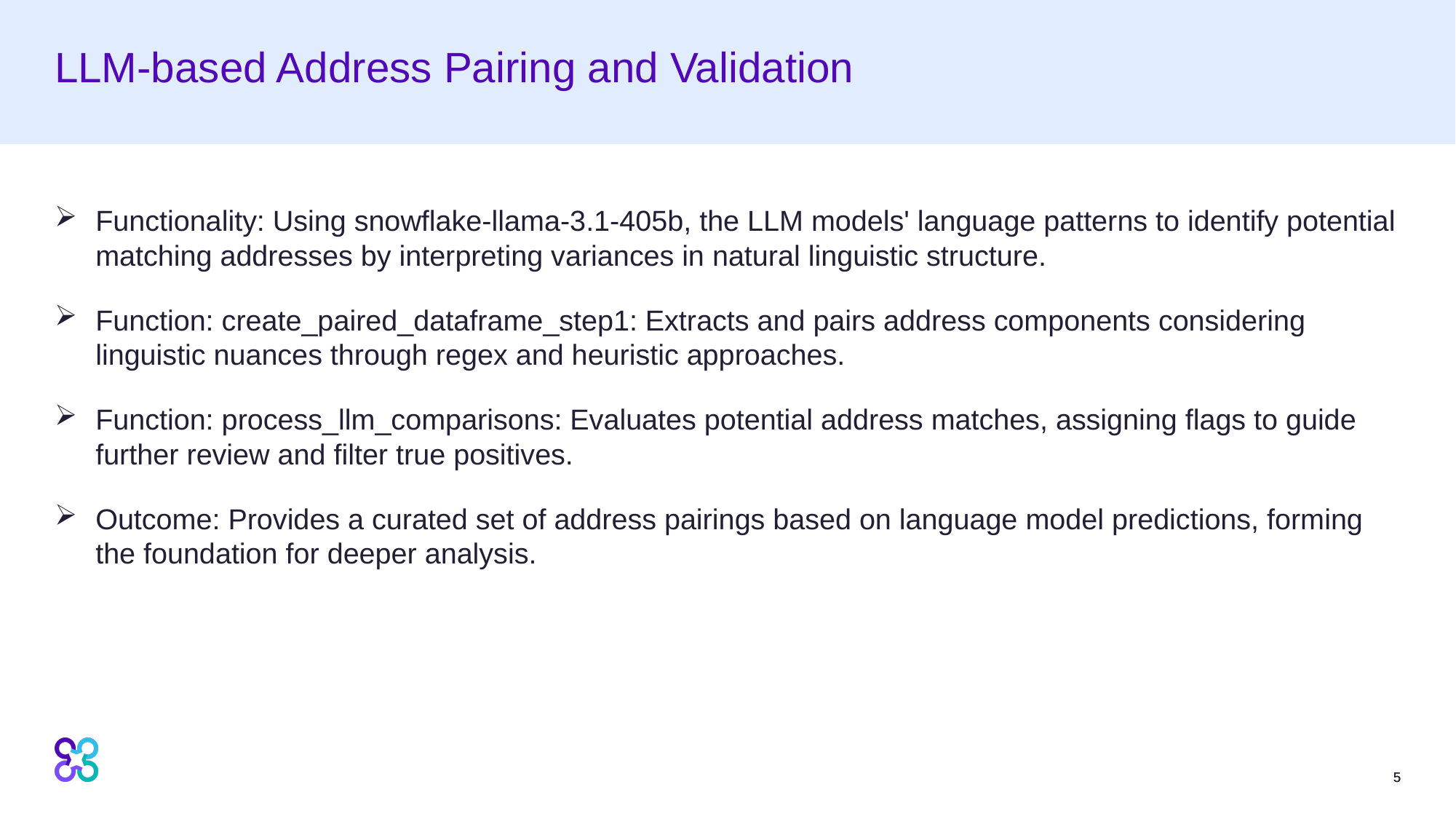

# LLM-based Address Pairing and Validation
Functionality: Using snowflake-llama-3.1-405b, the LLM models' language patterns to identify potential matching addresses by interpreting variances in natural linguistic structure.
Function: create_paired_dataframe_step1: Extracts and pairs address components considering linguistic nuances through regex and heuristic approaches.
Function: process_llm_comparisons: Evaluates potential address matches, assigning flags to guide further review and filter true positives.
Outcome: Provides a curated set of address pairings based on language model predictions, forming the foundation for deeper analysis.